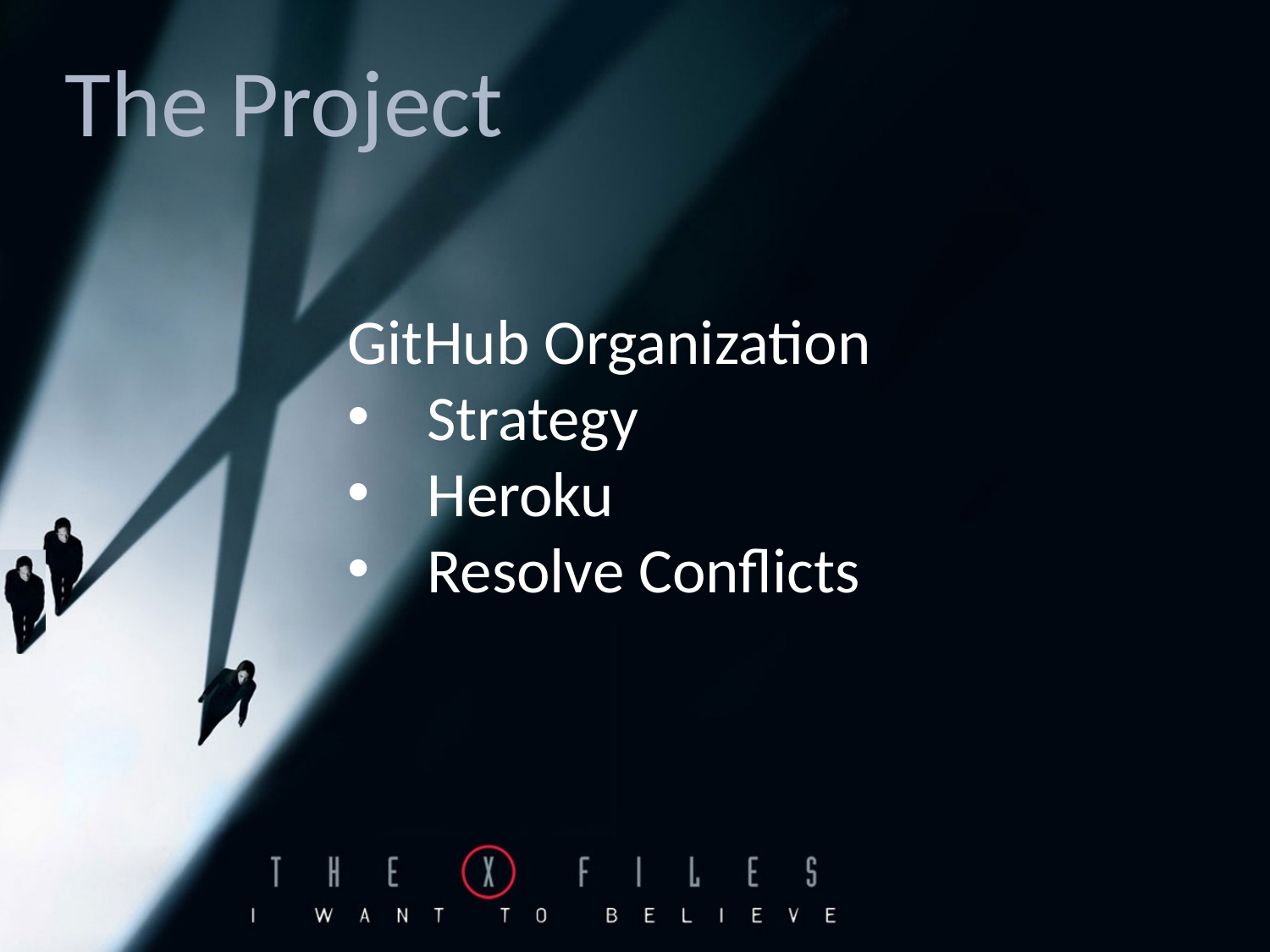

The Project
GitHub Organization
Strategy
Heroku
Resolve Conflicts